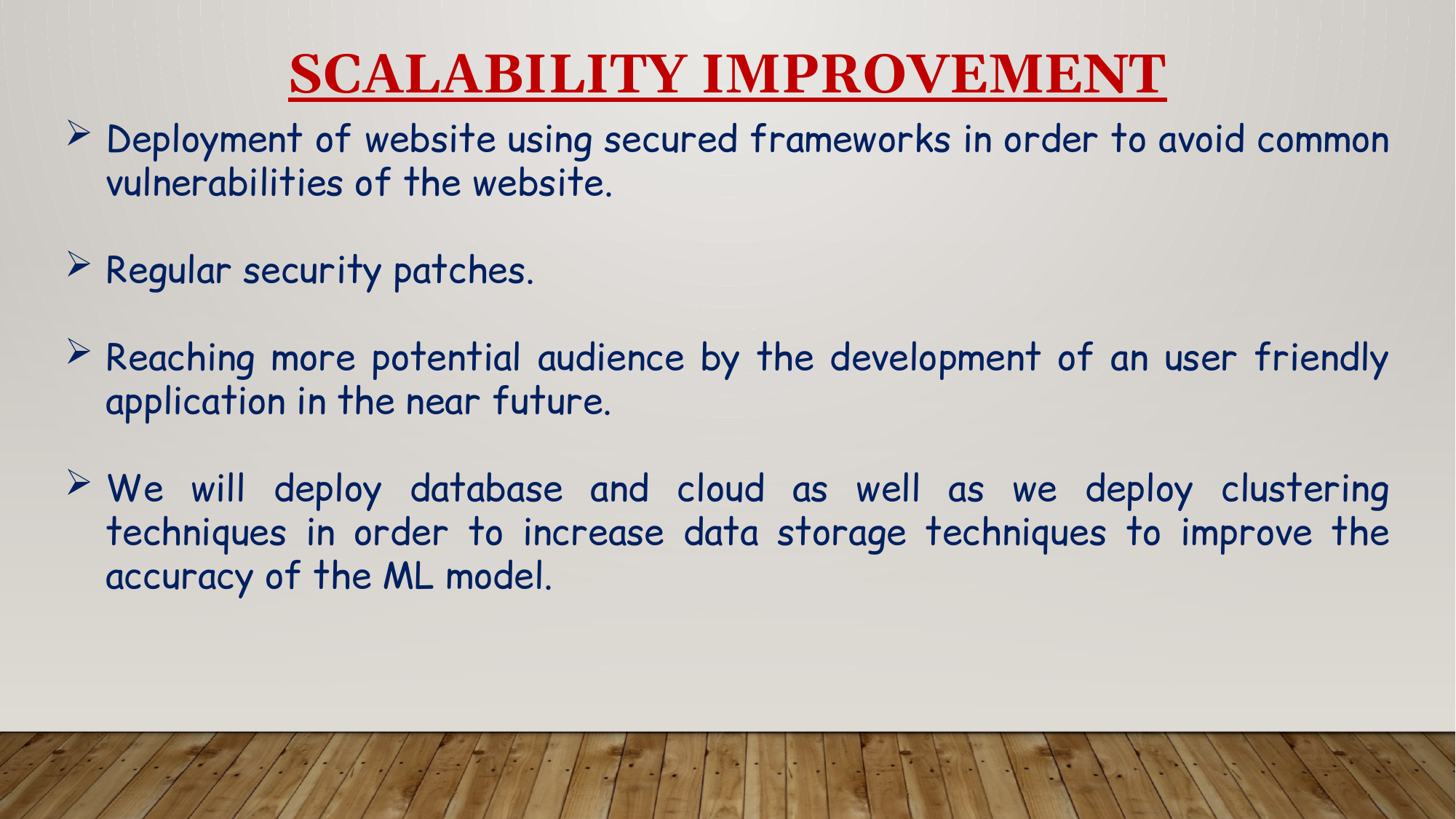

SCALABILITY IMPROVEMENT
Deployment of website using secured frameworks in order to avoid common vulnerabilities of the website.

Regular security patches.

Reaching more potential audience by the development of an user friendly application in the near future.

We will deploy database and cloud as well as we deploy clustering techniques in order to increase data storage techniques to improve the accuracy of the ML model.